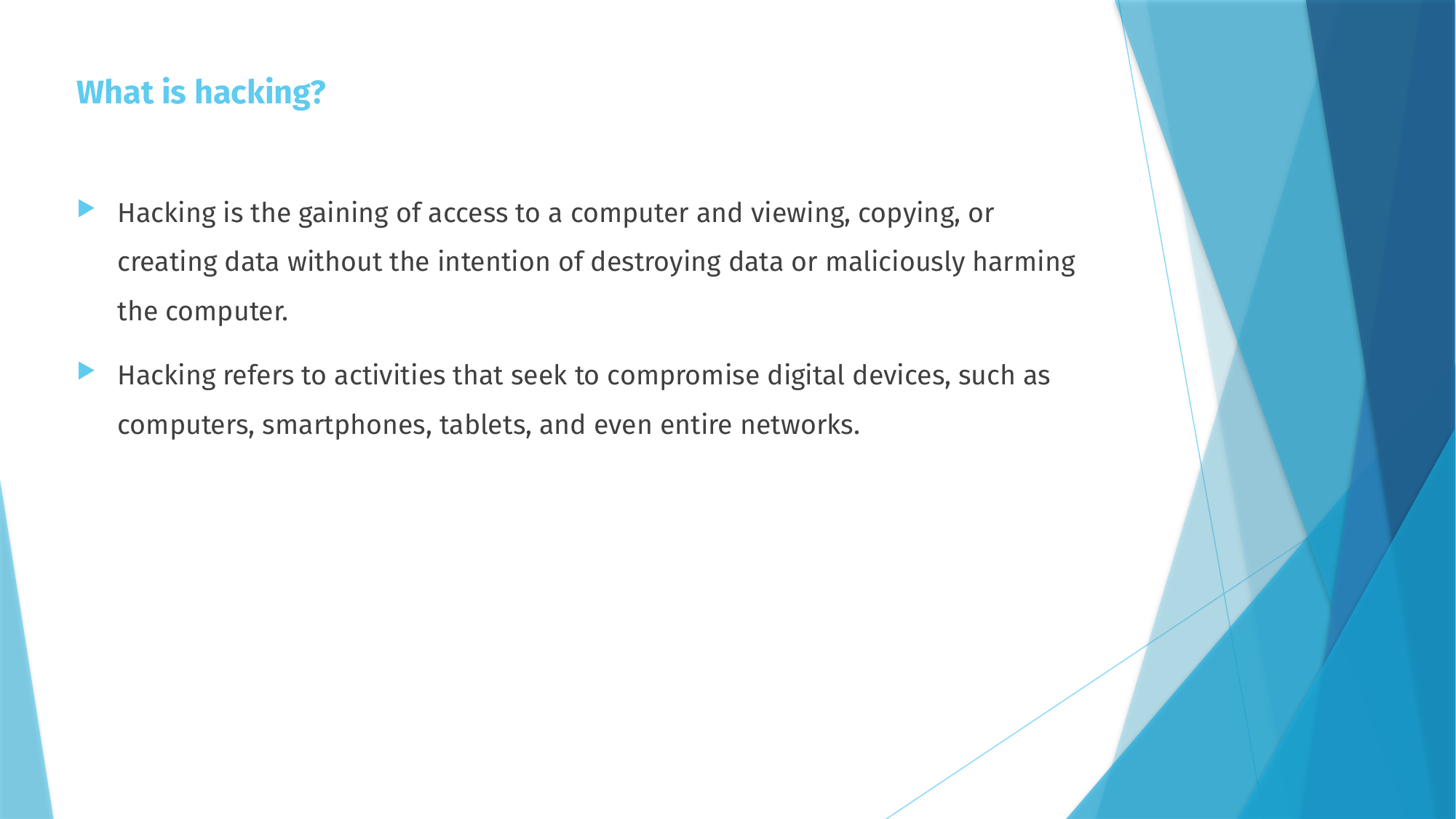

# What is hacking?
Hacking is the gaining of access to a computer and viewing, copying, or creating data without the intention of destroying data or maliciously harming the computer.
Hacking refers to activities that seek to compromise digital devices, such as computers, smartphones, tablets, and even entire networks.